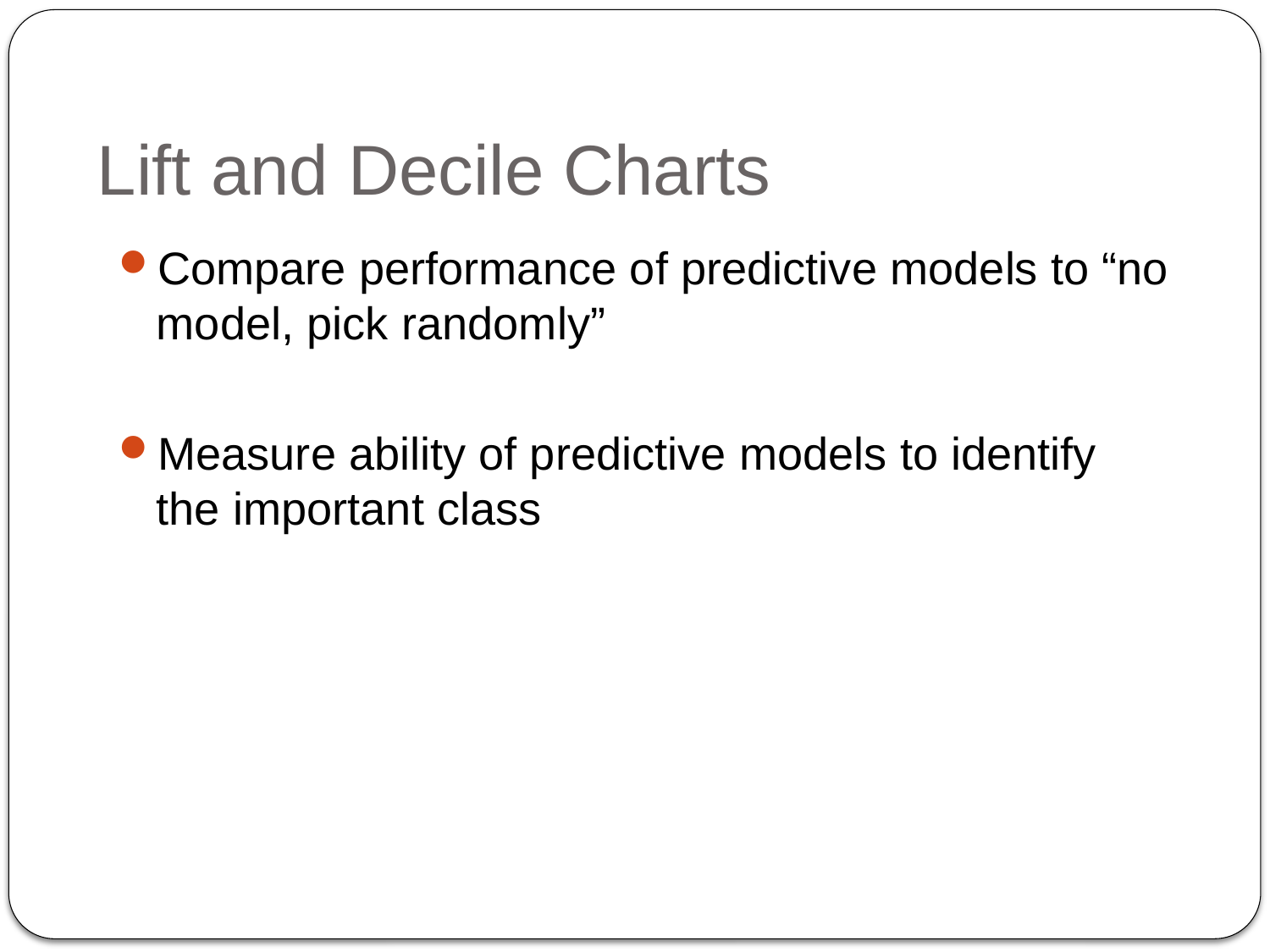

Lift and Decile Charts
Compare performance of predictive models to “no model, pick randomly”

Measure ability of predictive models to identify the important class